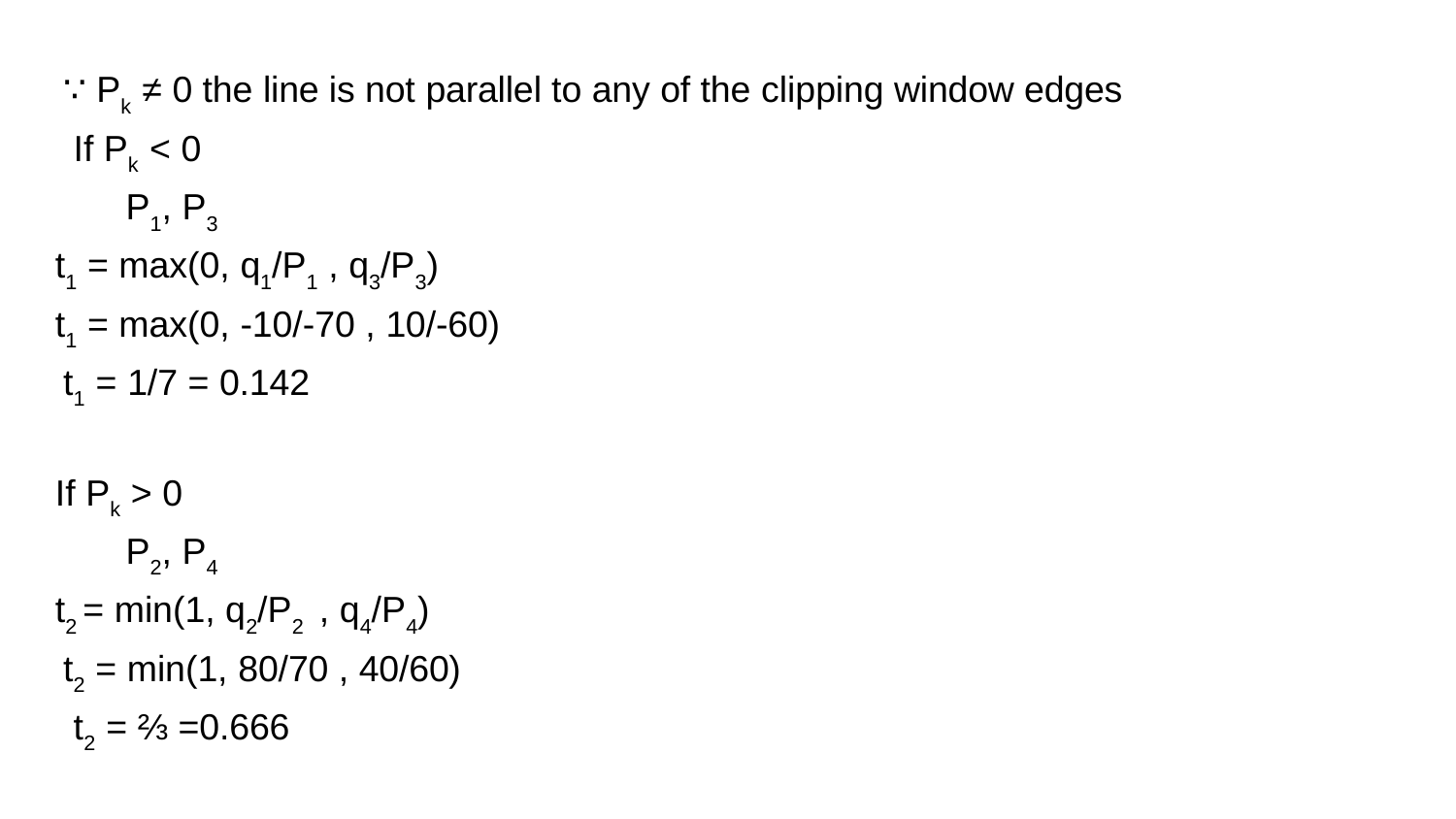

∵ Pk ≠ 0 the line is not parallel to any of the clipping window edges  If Pk < 0
P1, P3
t1 = max(0, q1/P1 , q3/P3)
t1 = max(0, -10/-70 , 10/-60)  t1 = 1/7 = 0.142

If Pk > 0
P2, P4
t2 = min(1, q2/P2 , q4/P4)  t2 = min(1, 80/70 , 40/60)  t2 = ⅔ =0.666